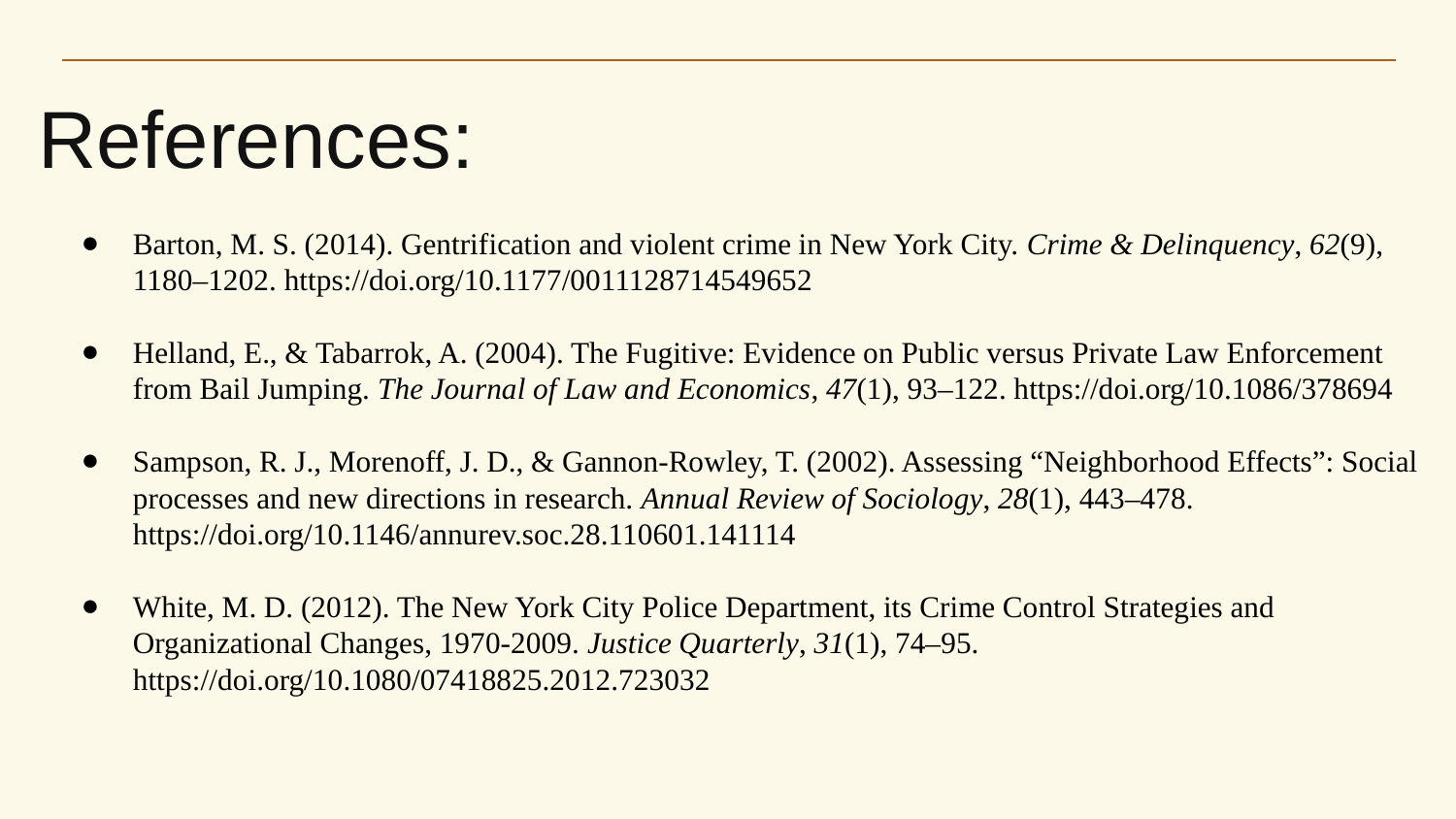

# References:

Barton, M. S. (2014). Gentrification and violent crime in New York City. Crime & Delinquency, 62(9), 1180–1202. https://doi.org/10.1177/0011128714549652

Helland, E., & Tabarrok, A. (2004). The Fugitive: Evidence on Public versus Private Law Enforcement from Bail Jumping. The Journal of Law and Economics, 47(1), 93–122. https://doi.org/10.1086/378694

Sampson, R. J., Morenoff, J. D., & Gannon-Rowley, T. (2002). Assessing “Neighborhood Effects”: Social processes and new directions in research. Annual Review of Sociology, 28(1), 443–478. https://doi.org/10.1146/annurev.soc.28.110601.141114

White, M. D. (2012). The New York City Police Department, its Crime Control Strategies and Organizational Changes, 1970-2009. Justice Quarterly, 31(1), 74–95. https://doi.org/10.1080/07418825.2012.723032